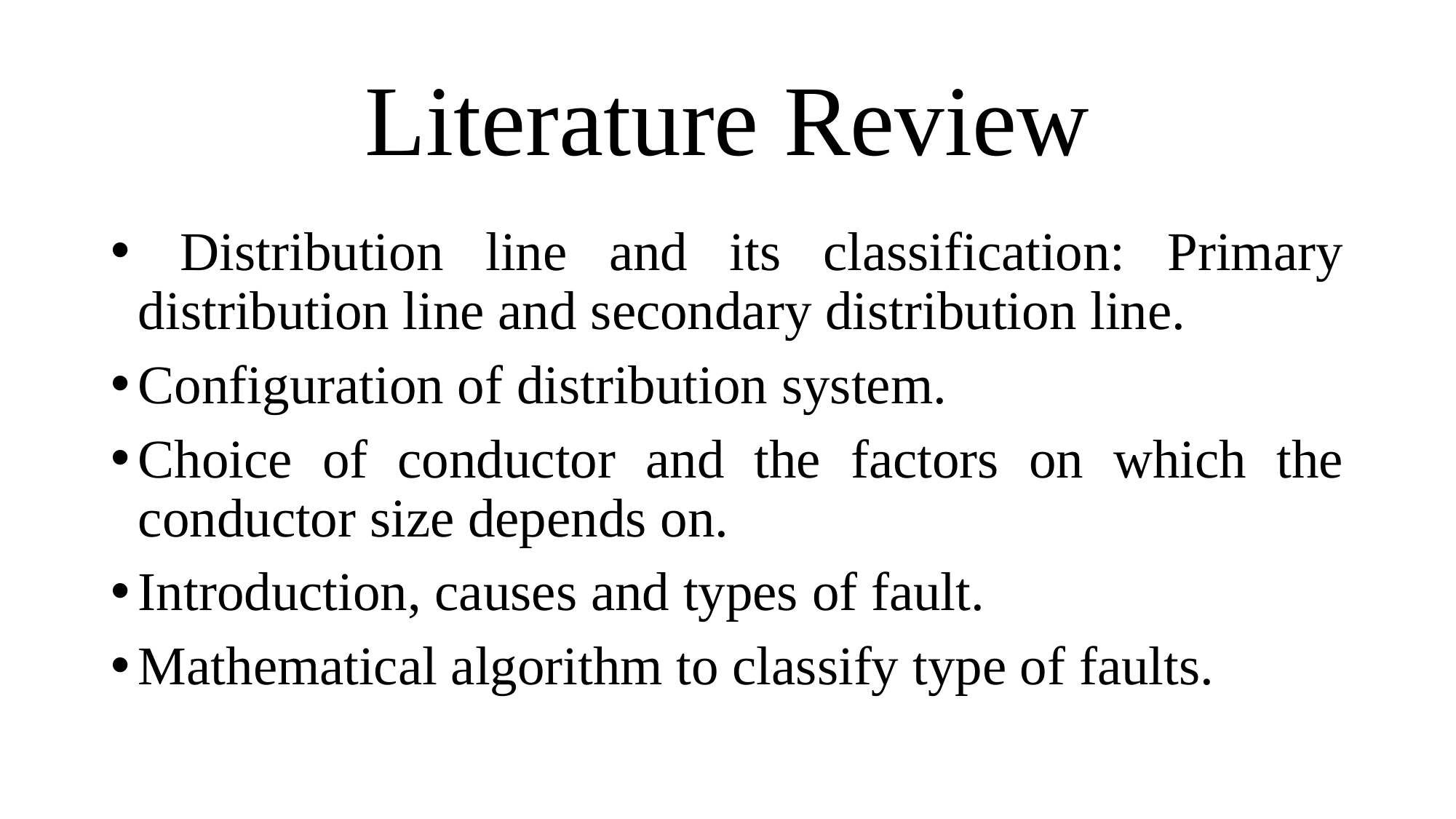

# Literature Review
 Distribution line and its classification: Primary distribution line and secondary distribution line.
Configuration of distribution system.
Choice of conductor and the factors on which the conductor size depends on.
Introduction, causes and types of fault.
Mathematical algorithm to classify type of faults.